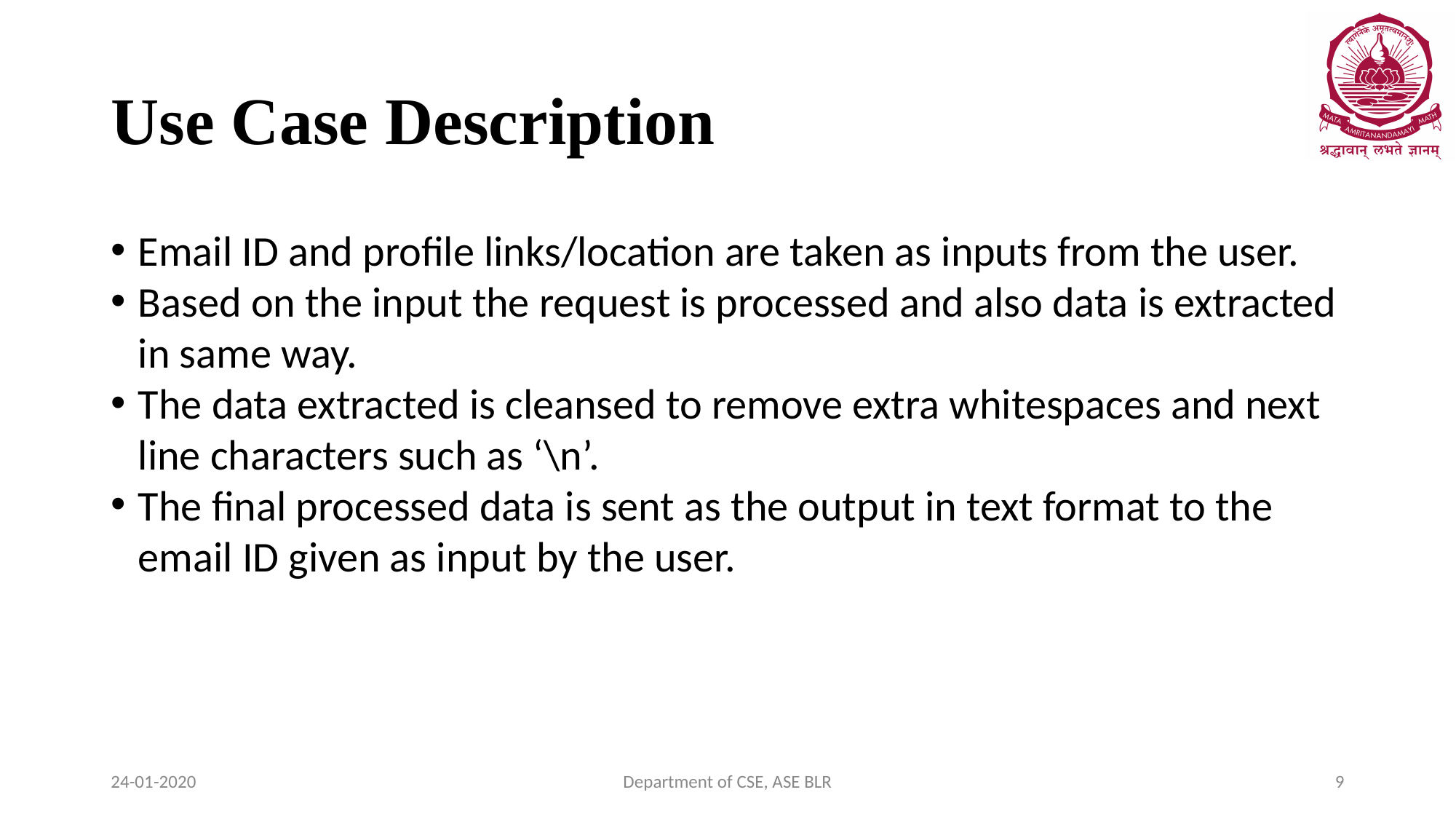

# Use Case Description
Email ID and profile links/location are taken as inputs from the user.
Based on the input the request is processed and also data is extracted in same way.
The data extracted is cleansed to remove extra whitespaces and next line characters such as ‘\n’.
The final processed data is sent as the output in text format to the email ID given as input by the user.
24-01-2020
Department of CSE, ASE BLR
9